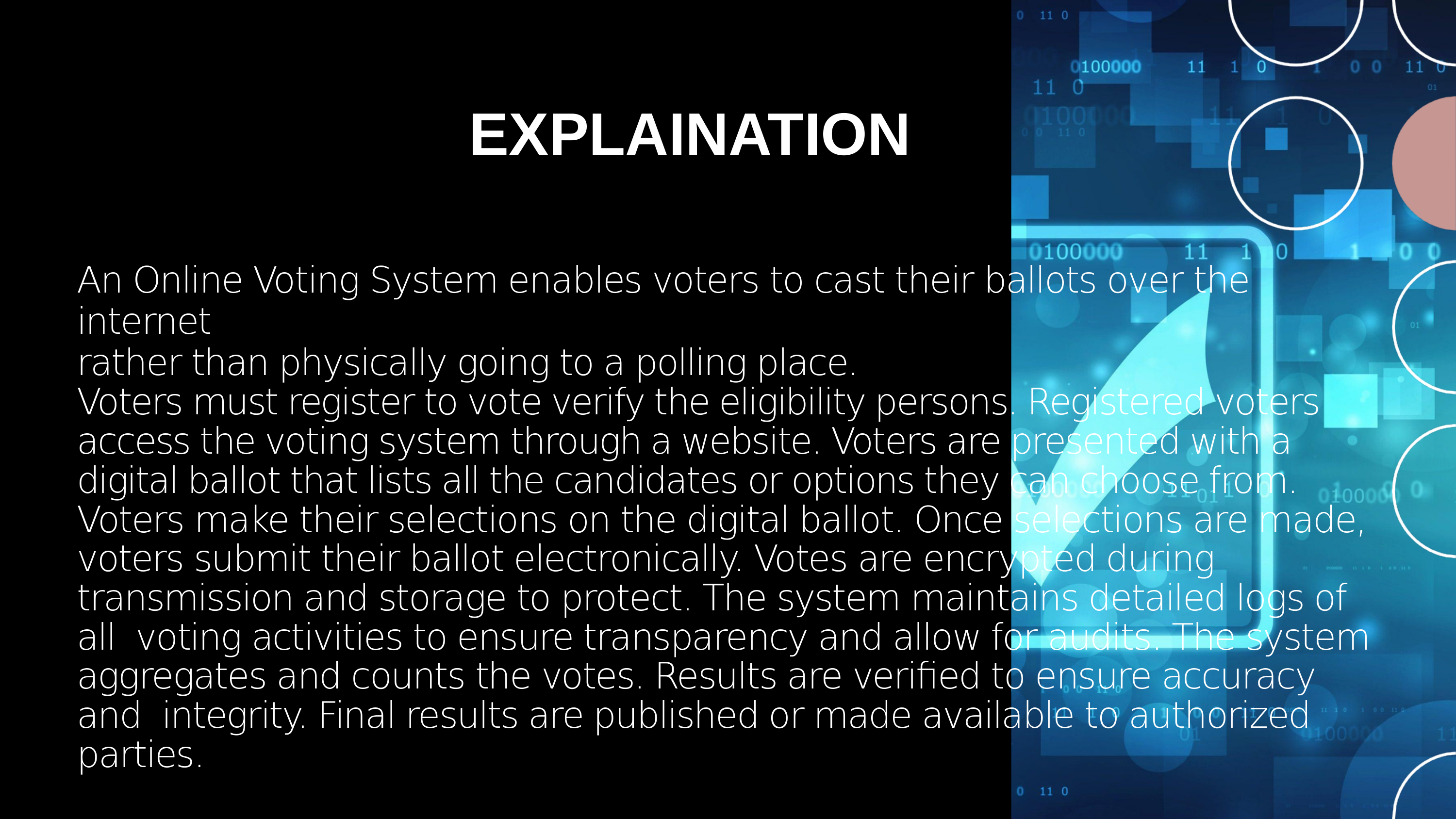

EXPLAINATION
An Online Voting System enables voters to cast their ballots over the internet
rather than physically going to a polling place.
Voters must register to vote verify the eligibility persons. Registered voters  access the voting system through a website. Voters are presented with a  digital ballot that lists all the candidates or options they can choose from.
Voters make their selections on the digital ballot. Once selections are made,  voters submit their ballot electronically. Votes are encrypted during  transmission and storage to protect. The system maintains detailed logs of all  voting activities to ensure transparency and allow for audits. The system  aggregates and counts the votes. Results are verified to ensure accuracy and  integrity. Final results are published or made available to authorized parties.